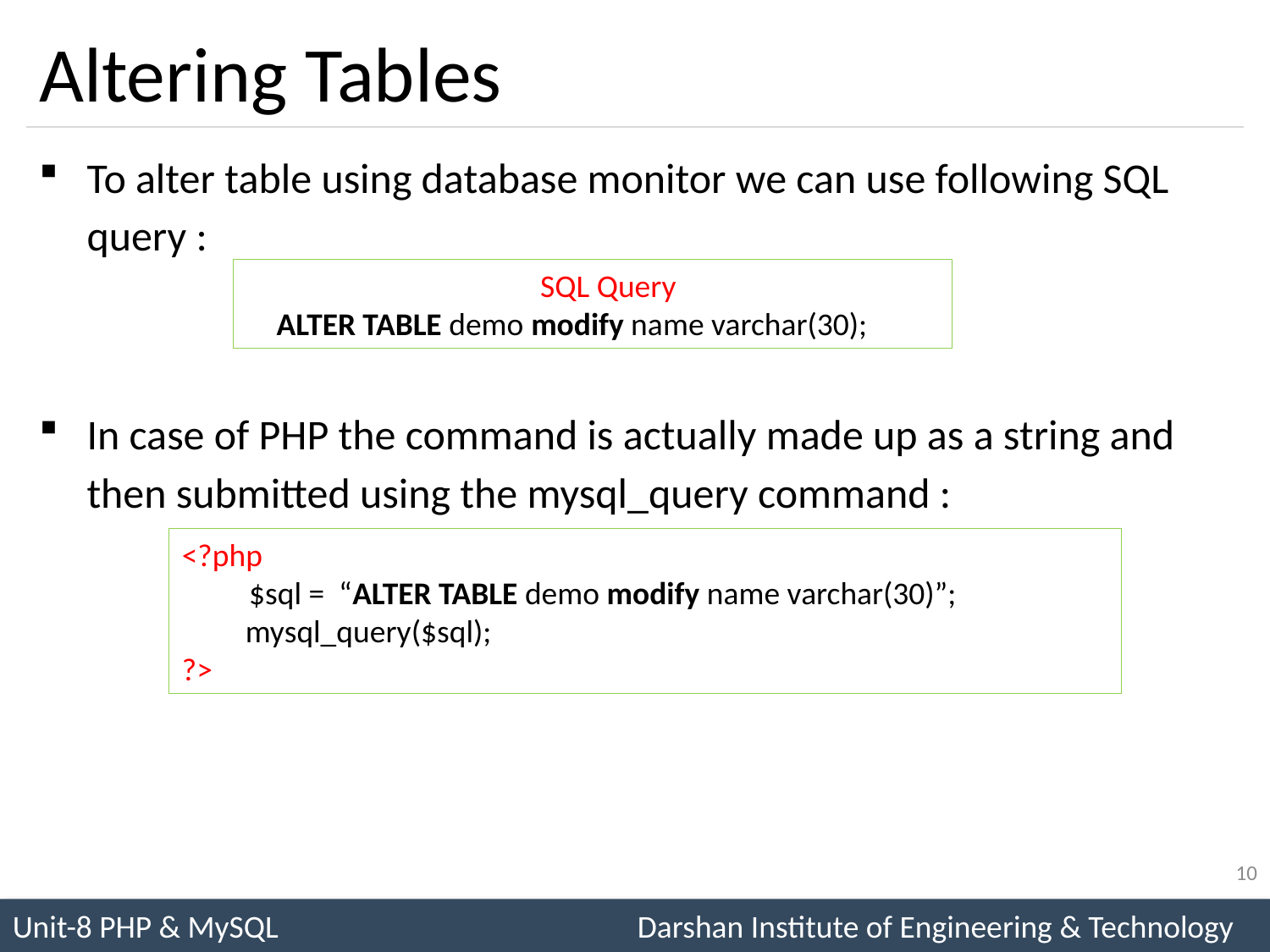

# Altering Tables
To alter table using database monitor we can use following SQL query :

In case of PHP the command is actually made up as a string and then submitted using the mysql_query command :

SQL Query
ALTER TABLE demo modify name varchar(30);
<?php
     $sql =  “ALTER TABLE demo modify name varchar(30)”;
mysql_query($sql);
?>
10